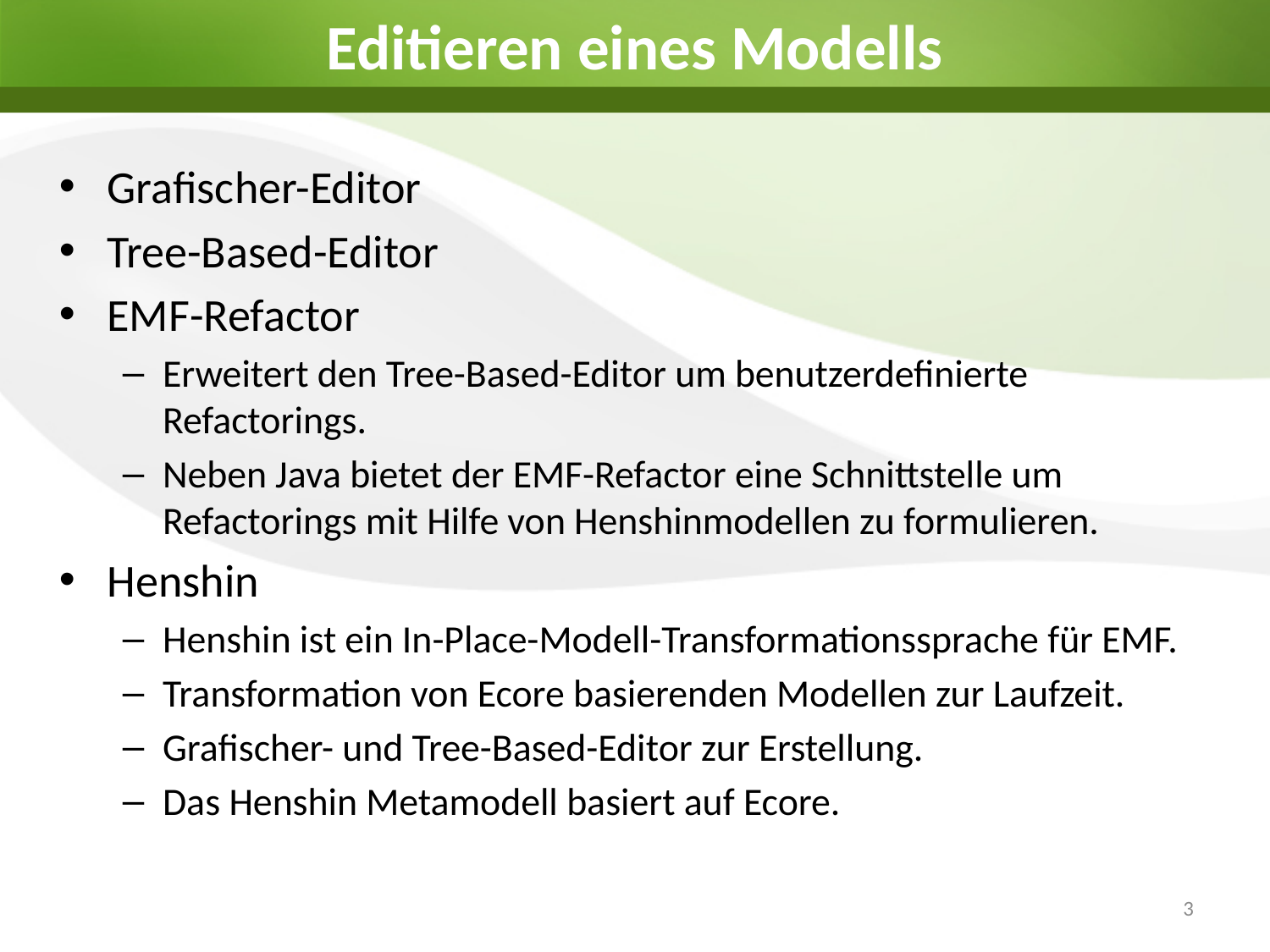

# Editieren eines Modells

Grafischer-Editor
Tree-Based-Editor
EMF-Refactor
Erweitert den Tree-Based-Editor um benutzerdefinierte Refactorings.
Neben Java bietet der EMF-Refactor eine Schnittstelle um Refactorings mit Hilfe von Henshinmodellen zu formulieren.
Henshin
Henshin ist ein In-Place-Modell-Transformationssprache für EMF.
Transformation von Ecore basierenden Modellen zur Laufzeit.
Grafischer- und Tree-Based-Editor zur Erstellung.
Das Henshin Metamodell basiert auf Ecore.
3